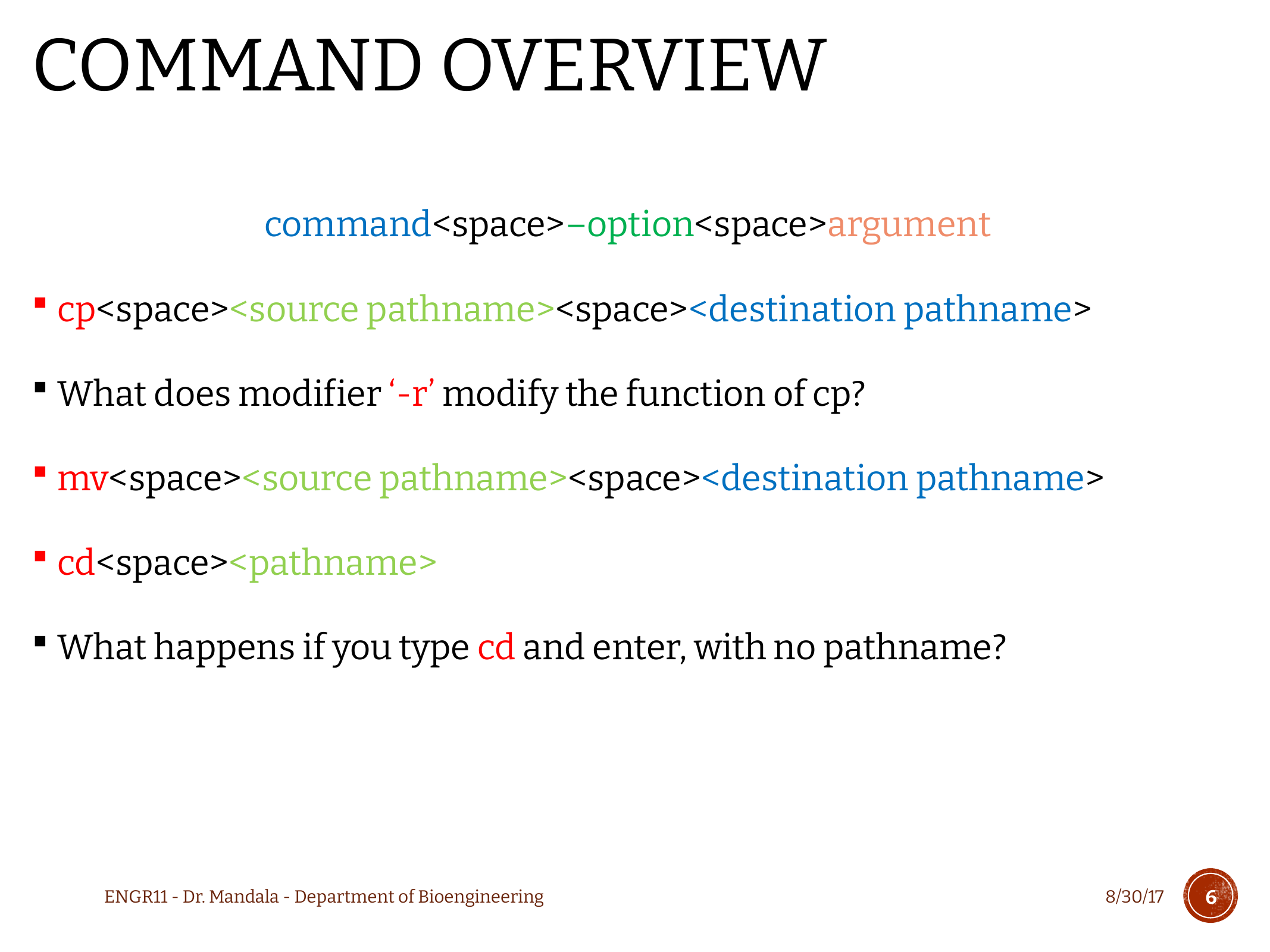

# Command overview
command<space>–option<space>argument

cp<space><source pathname><space><destination pathname>

What does modifier ‘-r’ modify the function of cp?

mv<space><source pathname><space><destination pathname>

cd<space><pathname>

What happens if you type cd and enter, with no pathname?

ENGR11 - Dr. Mandala - Department of Bioengineering
8/30/17
6